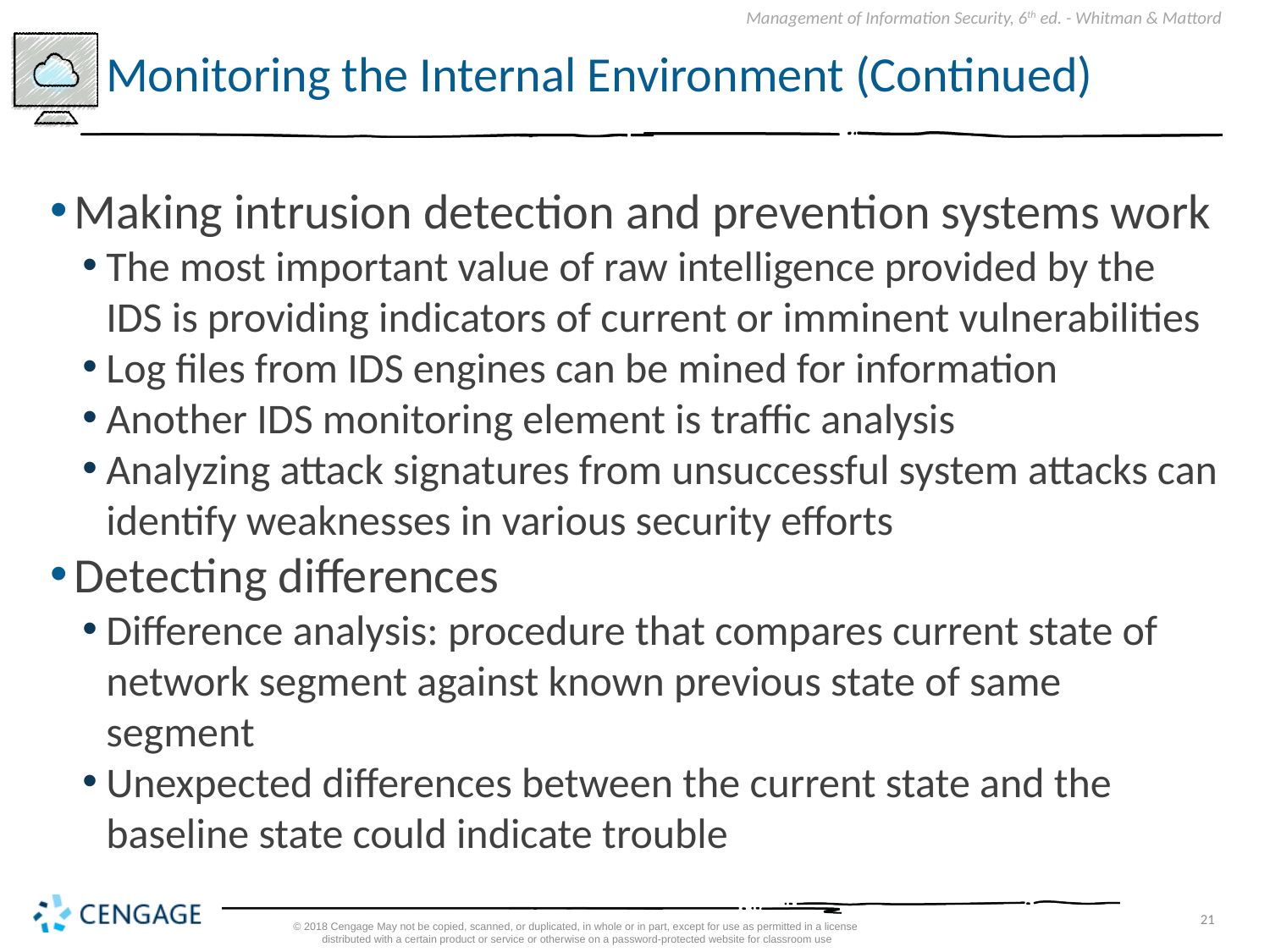

# Monitoring the Internal Environment (Continued)
Making intrusion detection and prevention systems work
The most important value of raw intelligence provided by the IDS is providing indicators of current or imminent vulnerabilities
Log files from IDS engines can be mined for information
Another IDS monitoring element is traffic analysis
Analyzing attack signatures from unsuccessful system attacks can identify weaknesses in various security efforts
Detecting differences
Difference analysis: procedure that compares current state of network segment against known previous state of same segment
Unexpected differences between the current state and the baseline state could indicate trouble